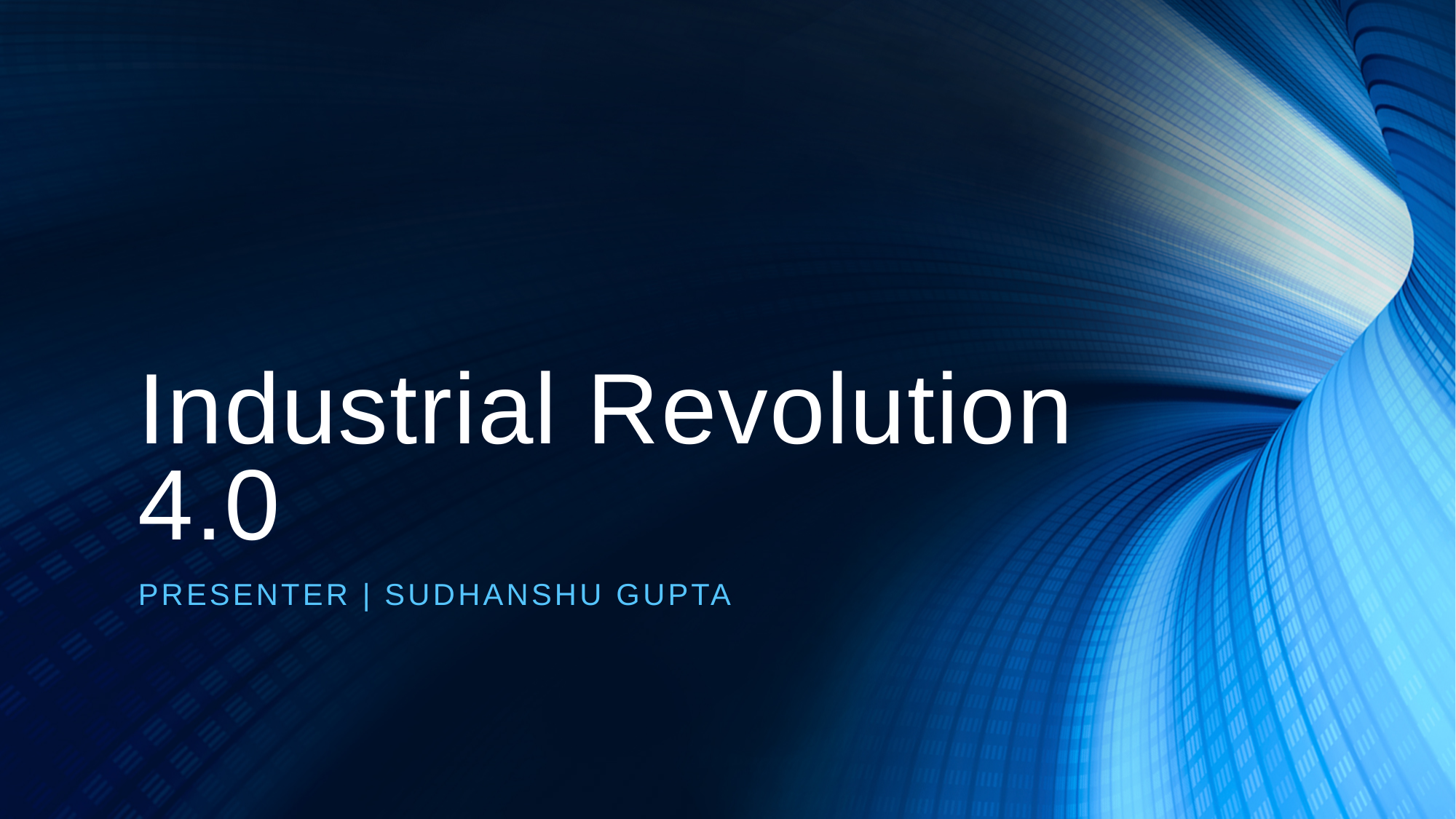

# Industrial Revolution 4.0
Presenter | Sudhanshu Gupta